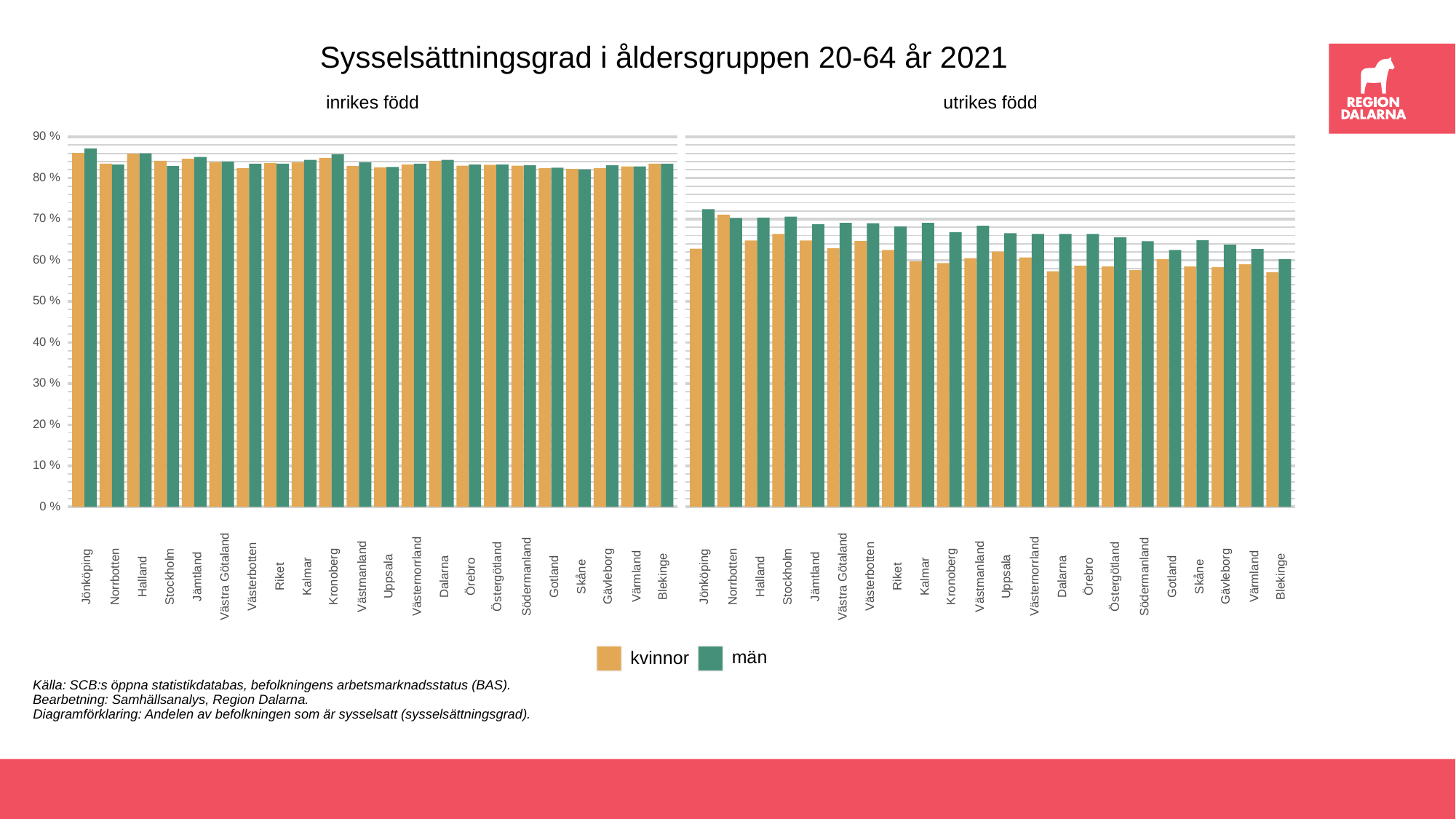

Sysselsättningsgrad i åldersgruppen 20-64 år 2021
inrikes född
utrikes född

90 %

80 %

70 %

60 %

50 %

40 %

30 %

20 %

10 %

 0 %

Östergötland
Östergötland
Gävleborg
Gävleborg
Jönköping
Jönköping
Kronoberg
Blekinge
Kronoberg
Blekinge
Uppsala
Uppsala
Örebro
Örebro
Skåne
Skåne
Stockholm
Västra Götaland
Södermanland
Gotland
Stockholm
Västra Götaland
Södermanland
Gotland
Jämtland
Jämtland
Västerbotten
Västmanland
Västernorrland
Värmland
Västerbotten
Västmanland
Västernorrland
Värmland
Norrbotten
Halland
Riket
Kalmar
Dalarna
Norrbotten
Halland
Riket
Kalmar
Dalarna

män
kvinnor
Källa: SCB:s öppna statistikdatabas, befolkningens arbetsmarknadsstatus (BAS).
Bearbetning: Samhällsanalys, Region Dalarna.
Diagramförklaring: Andelen av befolkningen som är sysselsatt (sysselsättningsgrad).